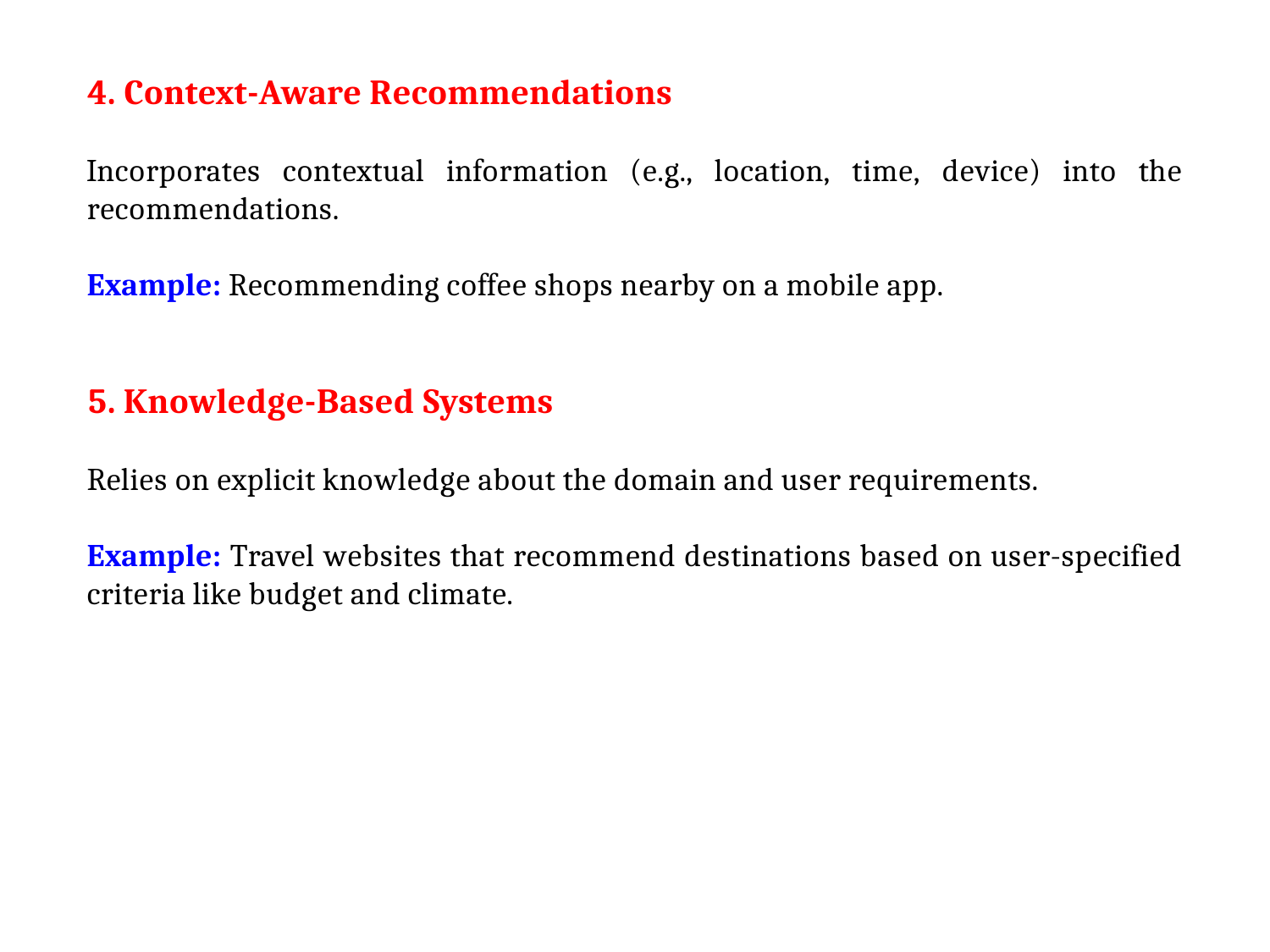

4. Context-Aware Recommendations

Incorporates contextual information (e.g., location, time, device) into the recommendations.

Example: Recommending coffee shops nearby on a mobile app.

5. Knowledge-Based Systems

Relies on explicit knowledge about the domain and user requirements.

Example: Travel websites that recommend destinations based on user-specified criteria like budget and climate.